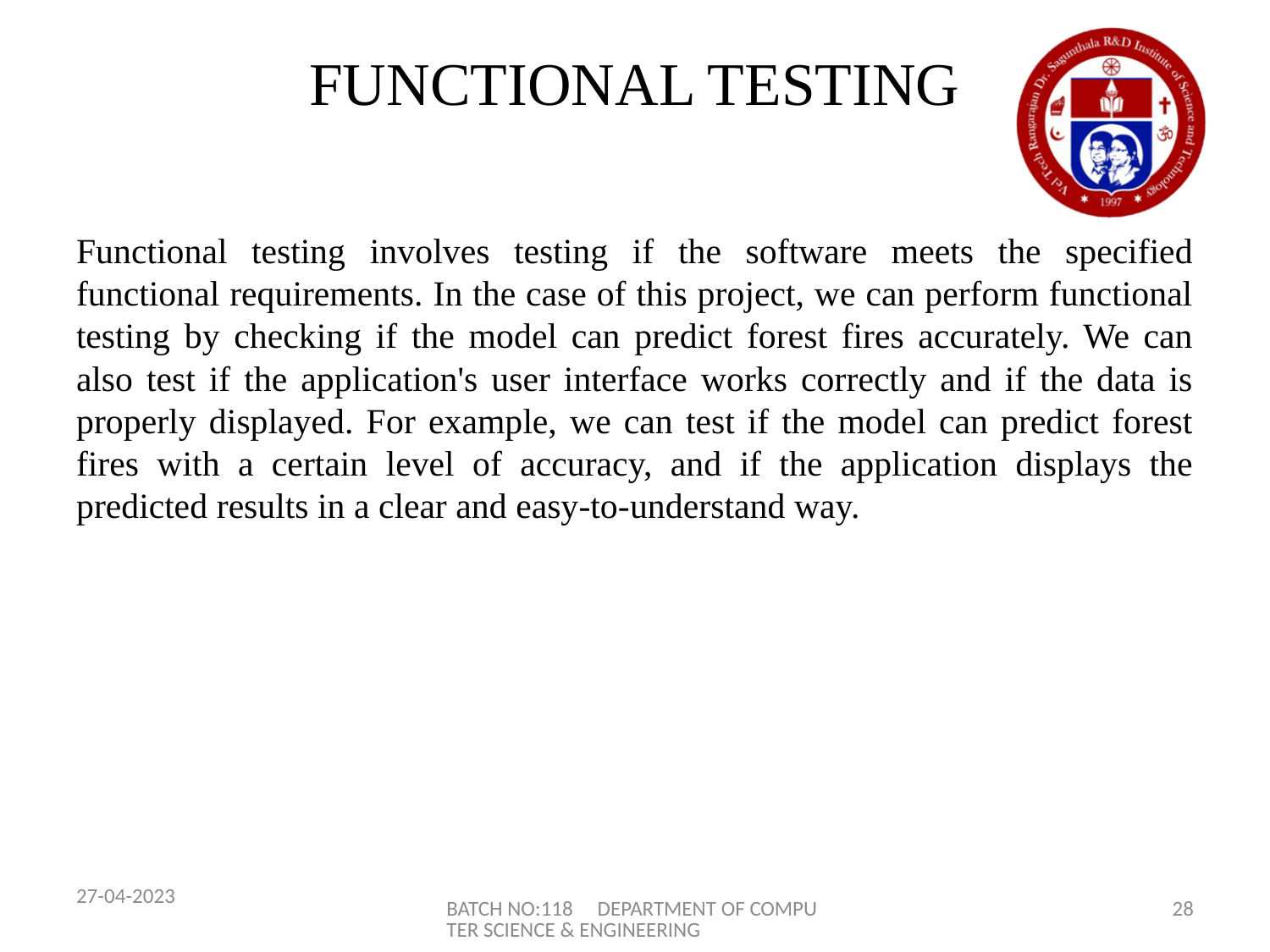

# FUNCTIONAL TESTING
Functional testing involves testing if the software meets the specified functional requirements. In the case of this project, we can perform functional testing by checking if the model can predict forest fires accurately. We can also test if the application's user interface works correctly and if the data is properly displayed. For example, we can test if the model can predict forest fires with a certain level of accuracy, and if the application displays the predicted results in a clear and easy-to-understand way.
27-04-2023

BATCH NO:118     DEPARTMENT OF COMPUTER SCIENCE & ENGINEERING
28